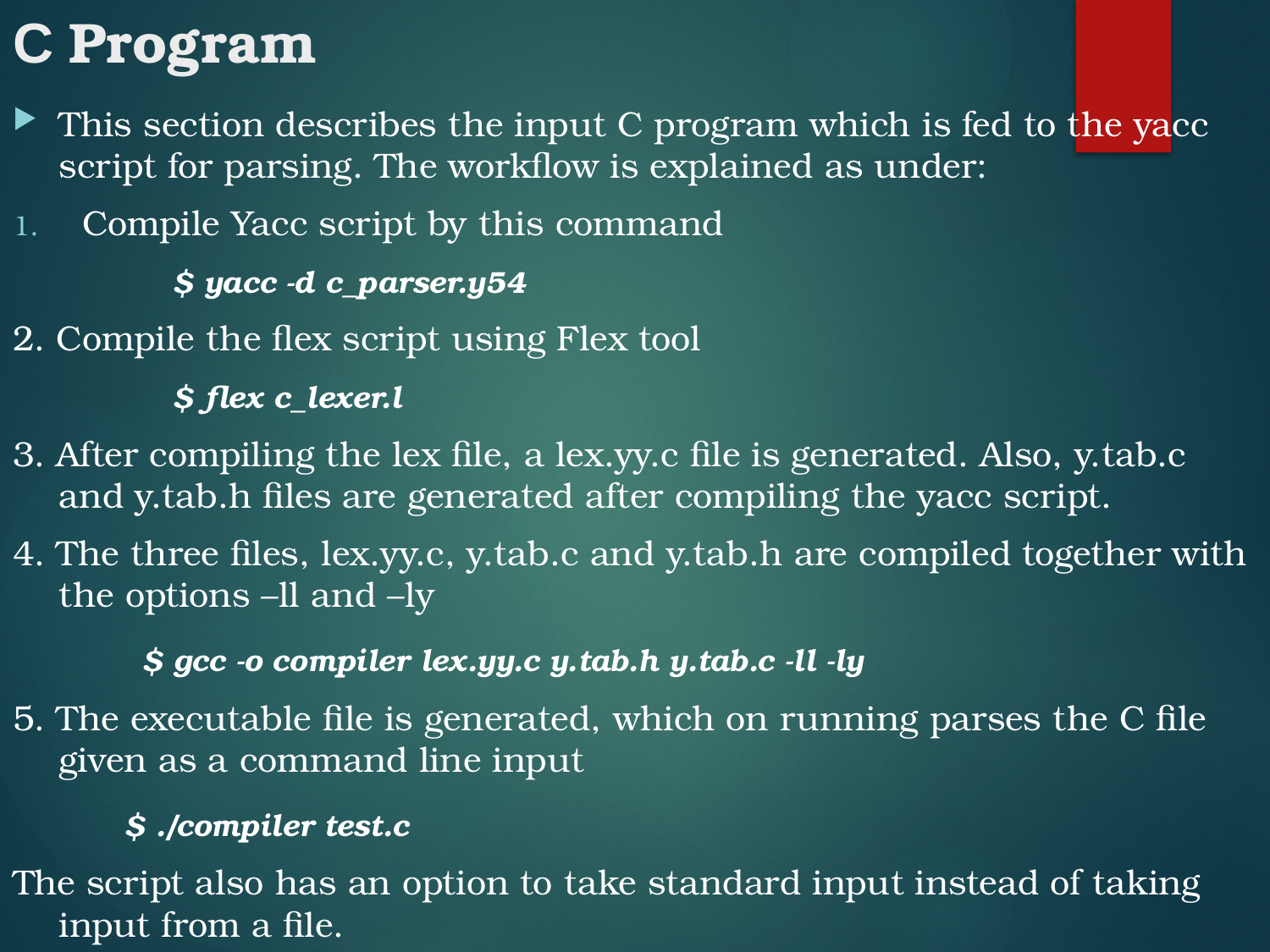

# C Program
This section describes the input C program which is fed to the yacc script for parsing. The workflow is explained as under:
Compile Yacc script by this command
		$ yacc -d c_parser.y54
2. Compile the flex script using Flex tool
		$ flex c_lexer.l
3. After compiling the lex file, a lex.yy.c file is generated. Also, y.tab.c and y.tab.h files are generated after compiling the yacc script.
4. The three files, lex.yy.c, y.tab.c and y.tab.h are compiled together with the options –ll and –ly
	      $ gcc -o compiler lex.yy.c y.tab.h y.tab.c -ll -ly
5. The executable file is generated, which on running parses the C file given as a command line input
	     $ ./compiler test.c
The script also has an option to take standard input instead of taking input from a file.